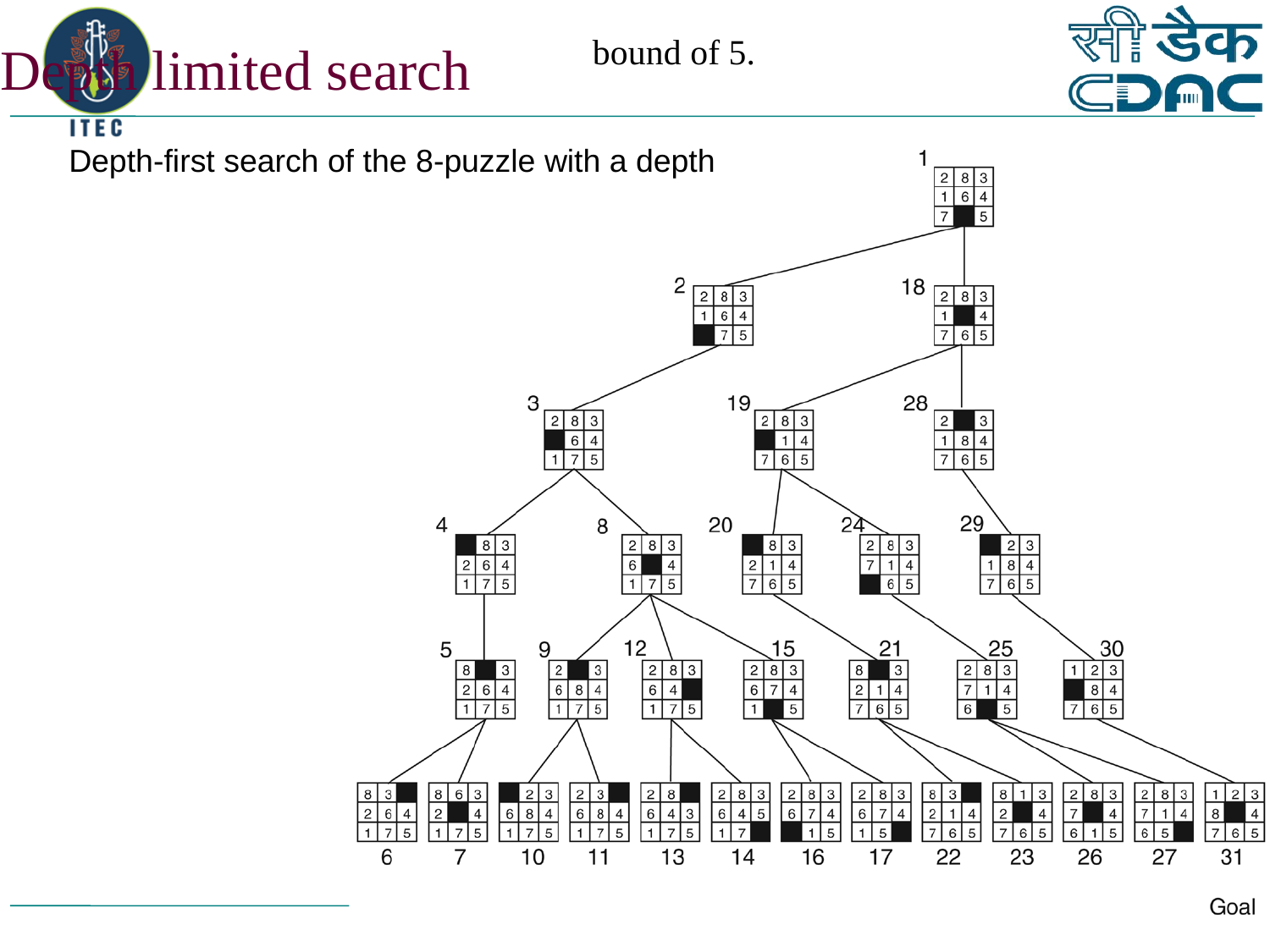

bound of 5.
Depth limited search
# Depth-first search of the 8-puzzle with a depth